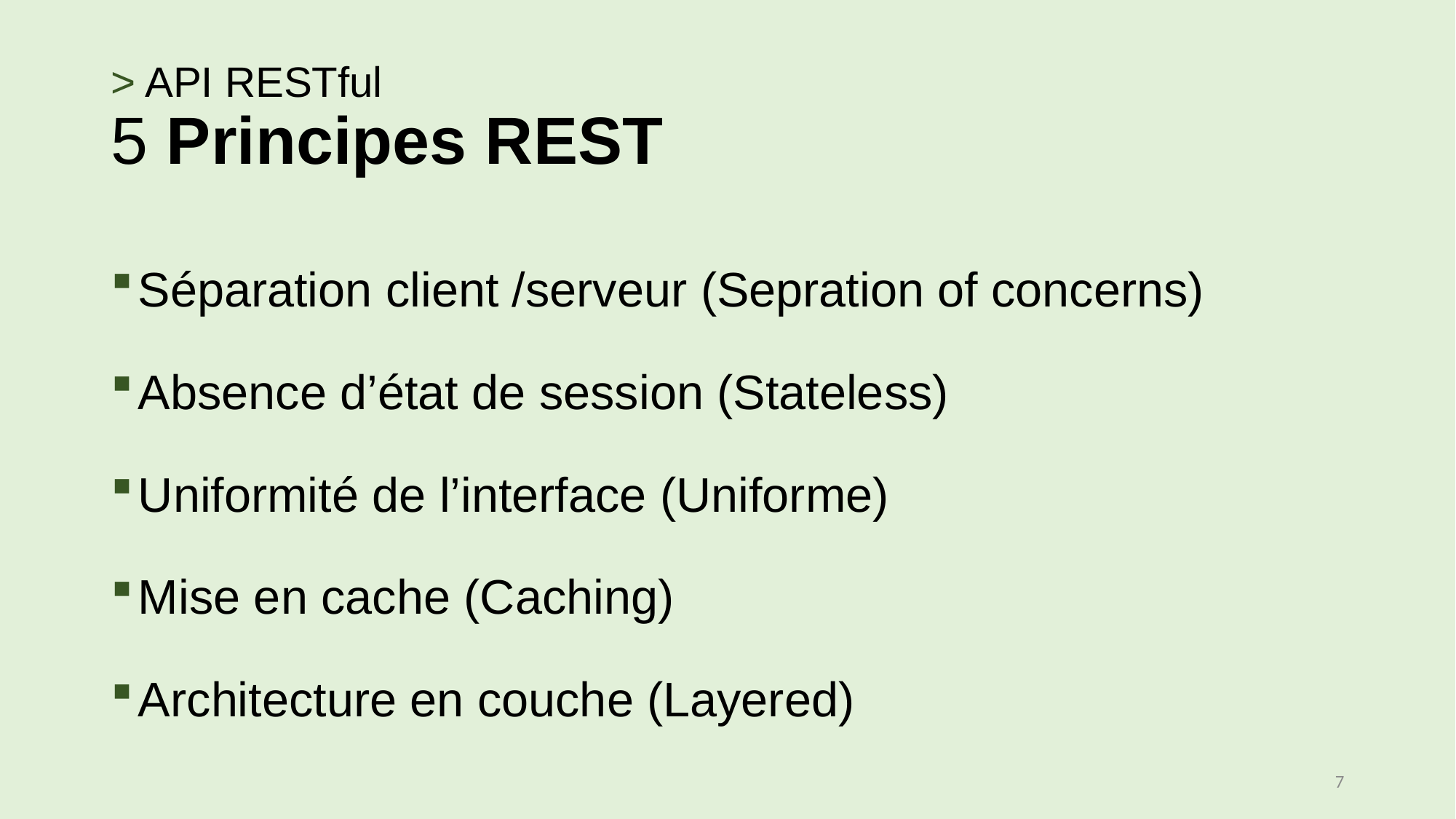

# > API RESTful 5 Principes REST
Séparation client /serveur (Sepration of concerns)
Absence d’état de session (Stateless)
Uniformité de l’interface (Uniforme)
Mise en cache (Caching)
Architecture en couche (Layered)
7